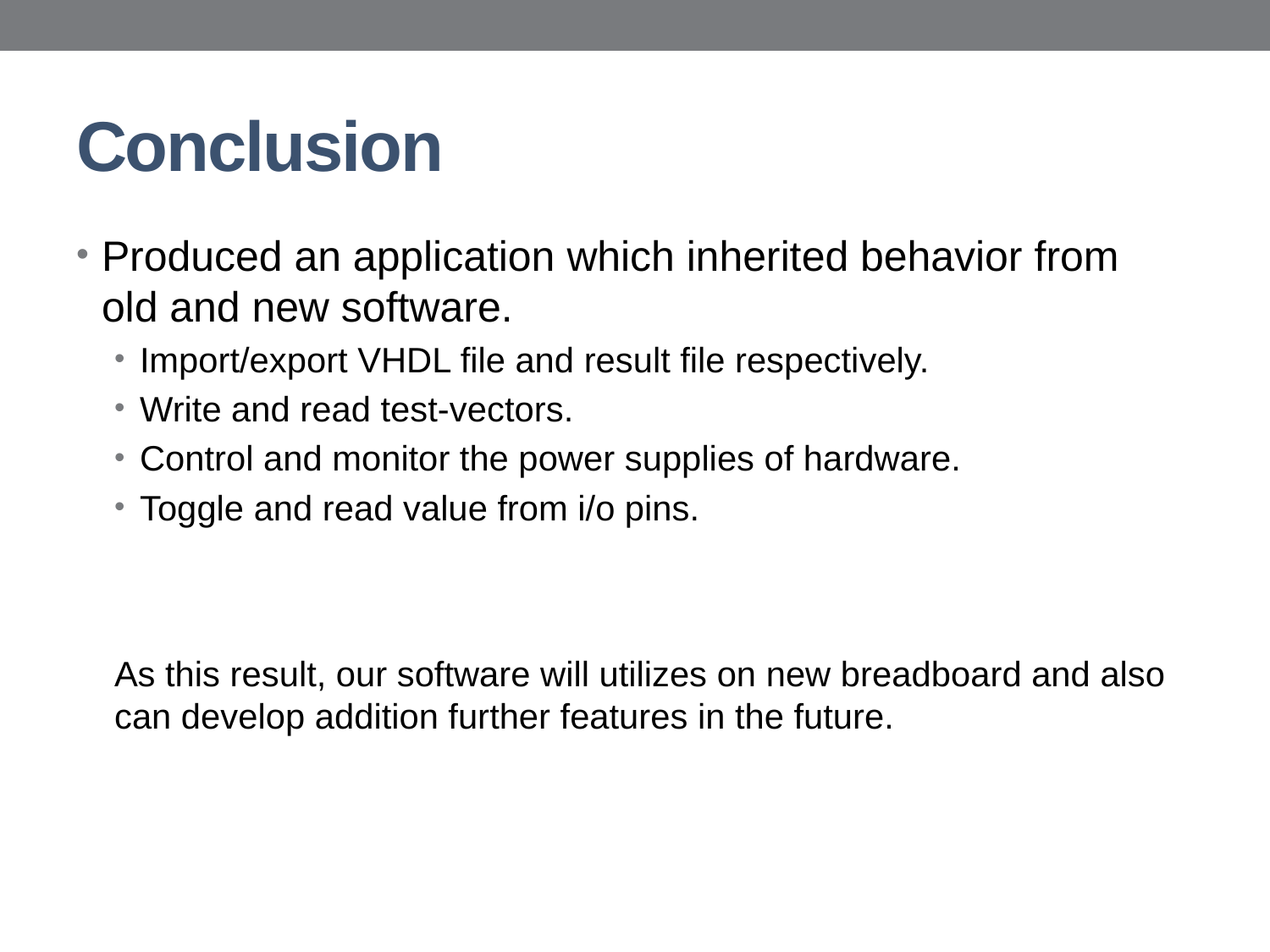

# Conclusion
Produced an application which inherited behavior from   old and new software.
Import/export VHDL file and result file respectively.
Write and read test-vectors.
Control and monitor the power supplies of hardware.
Toggle and read value from i/o pins.

As this result, our software will utilizes on new breadboard and also can develop addition further features in the future.